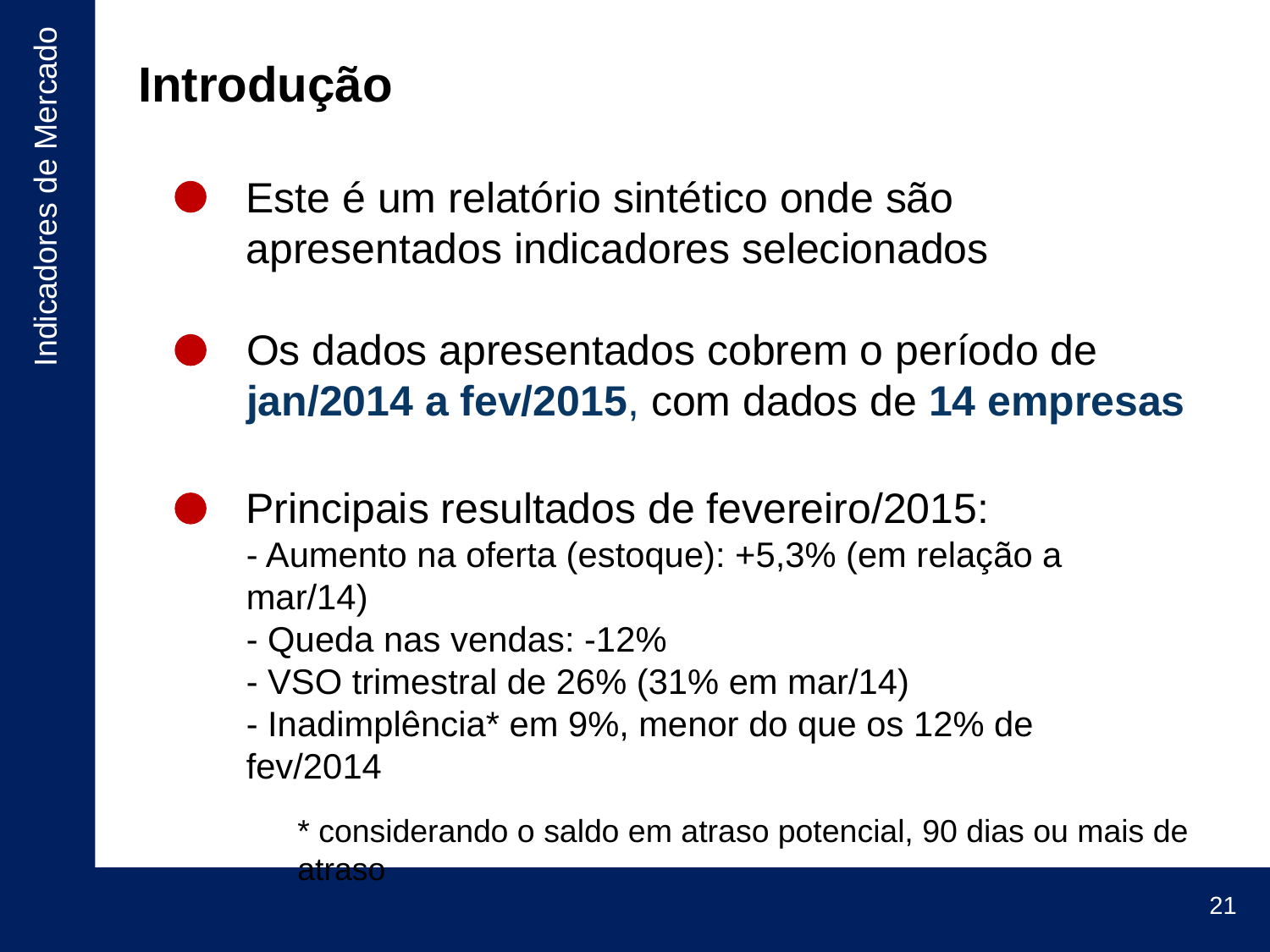

# Introdução
Este é um relatório sintético onde são apresentados indicadores selecionados

Os dados apresentados cobrem o período de jan/2014 a fev/2015, com dados de 14 empresas

Principais resultados de fevereiro/2015:
- Aumento na oferta (estoque): +5,3% (em relação a mar/14)
- Queda nas vendas: -12%
- VSO trimestral de 26% (31% em mar/14)
- Inadimplência* em 9%, menor do que os 12% de fev/2014

* considerando o saldo em atraso potencial, 90 dias ou mais de atraso
21